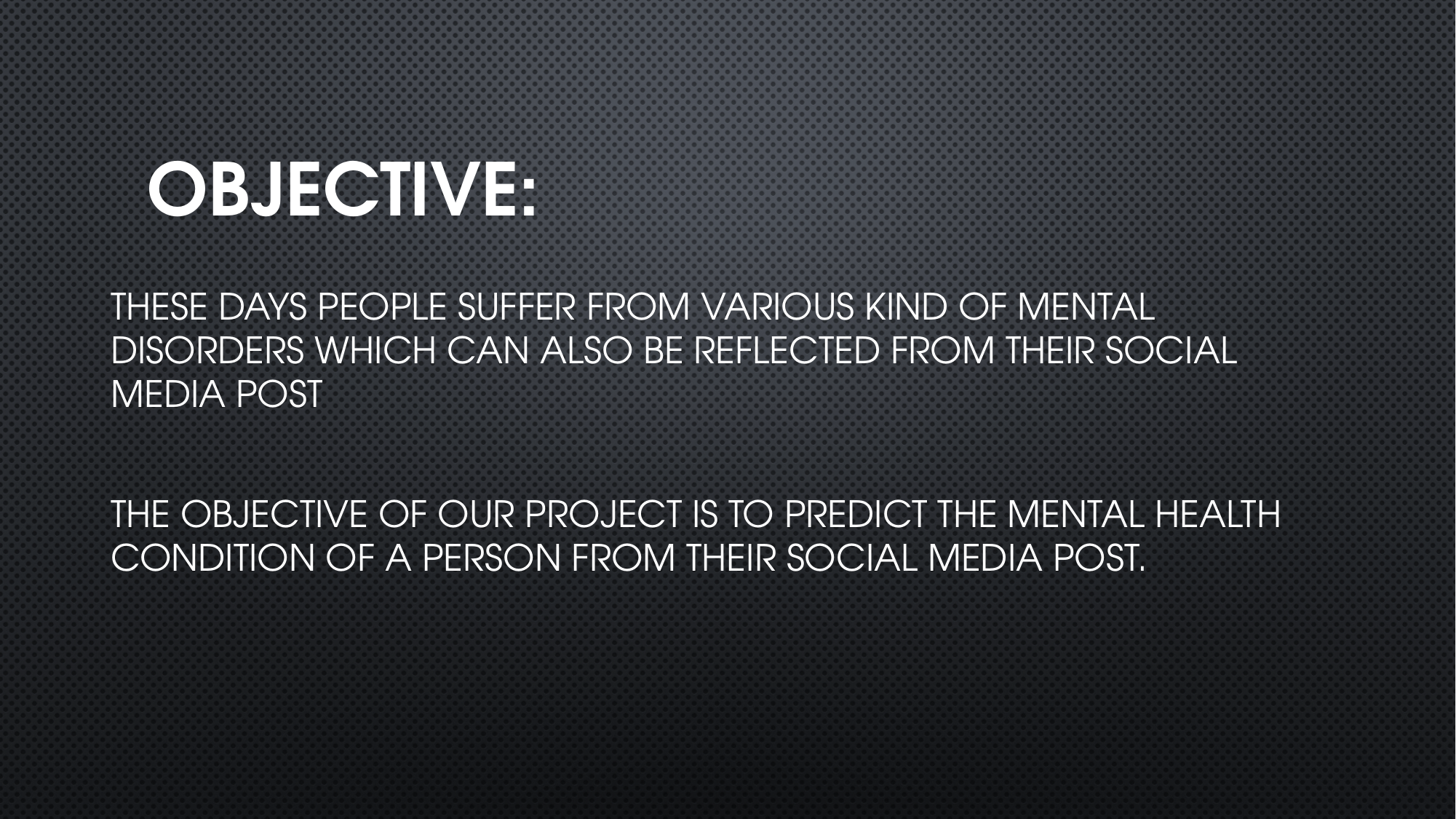

# Objective:
These days people suffer from various kind of mental disorders which can also be reflected from their social media post

The objective of our project is to predict the mental health condition of a person from their social media post.